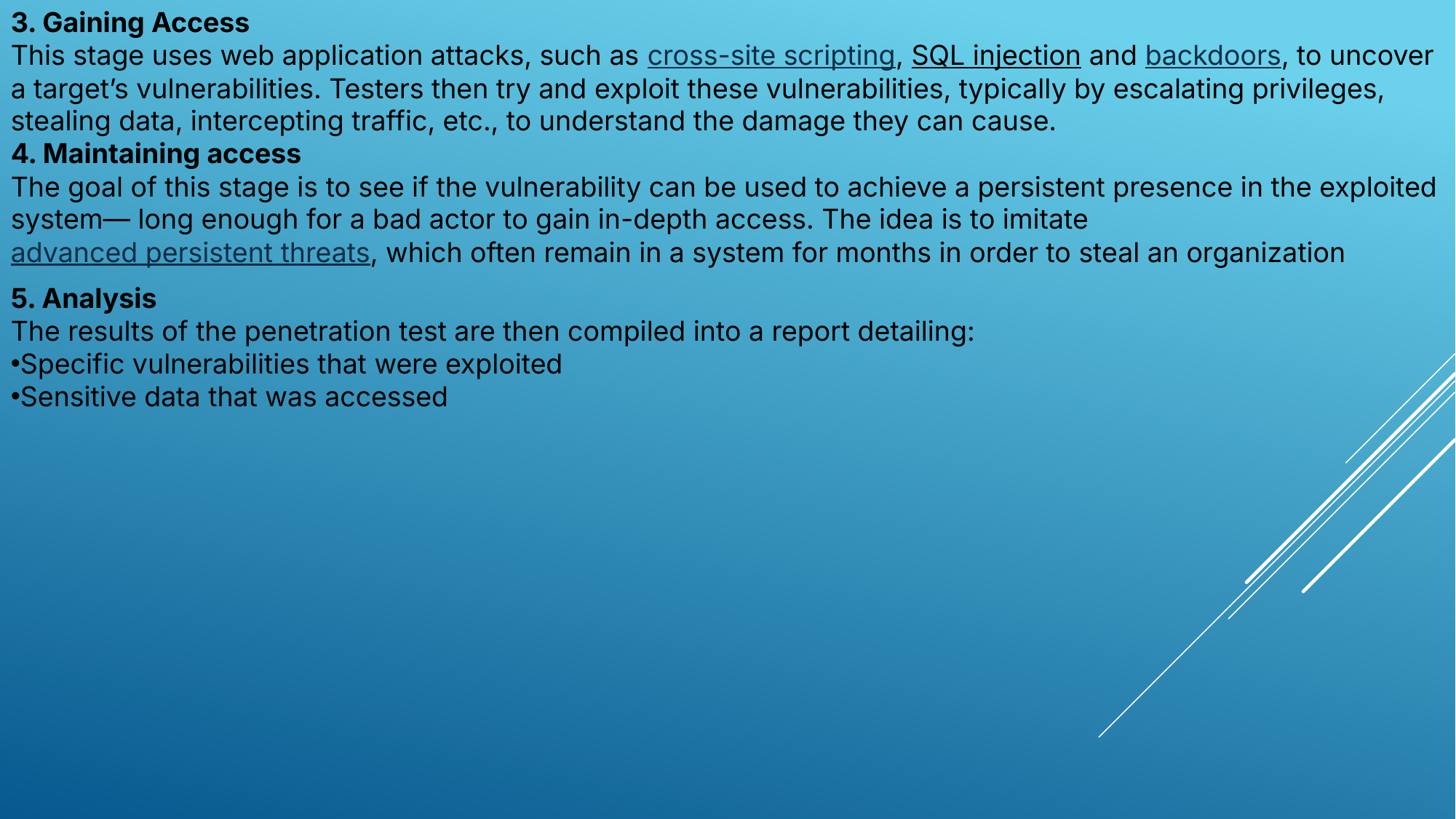

3. Gaining Access
This stage uses web application attacks, such as cross-site scripting, SQL injection and backdoors, to uncover a target’s vulnerabilities. Testers then try and exploit these vulnerabilities, typically by escalating privileges, stealing data, intercepting traffic, etc., to understand the damage they can cause.
4. Maintaining access
The goal of this stage is to see if the vulnerability can be used to achieve a persistent presence in the exploited system— long enough for a bad actor to gain in-depth access. The idea is to imitate advanced persistent threats, which often remain in a system for months in order to steal an organization
5. Analysis
The results of the penetration test are then compiled into a report detailing:
Specific vulnerabilities that were exploited
Sensitive data that was accessed